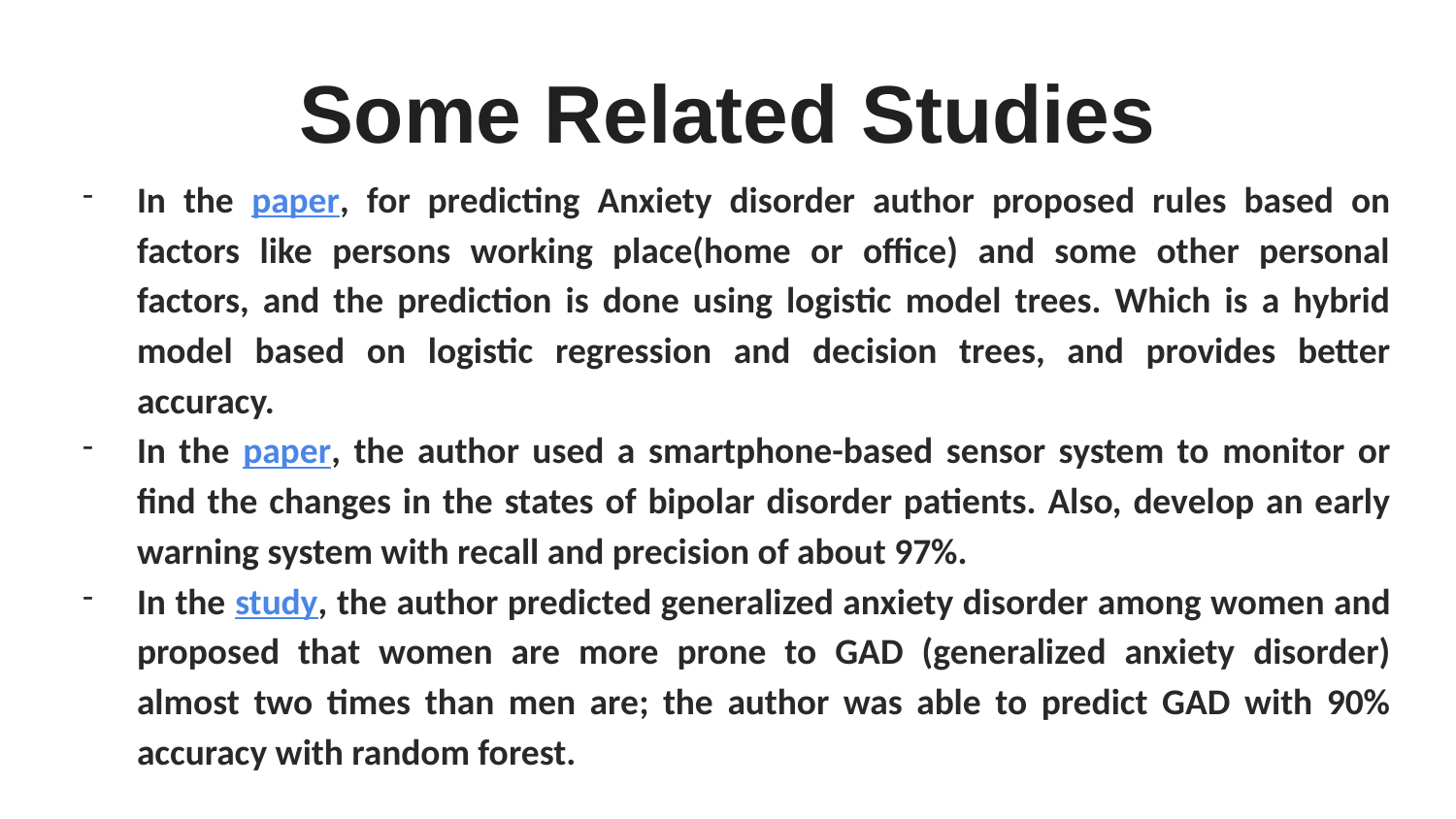

# Some Related Studies
In the paper, for predicting Anxiety disorder author proposed rules based on factors like persons working place(home or office) and some other personal factors, and the prediction is done using logistic model trees. Which is a hybrid model based on logistic regression and decision trees, and provides better accuracy.
In the paper, the author used a smartphone-based sensor system to monitor or find the changes in the states of bipolar disorder patients. Also, develop an early warning system with recall and precision of about 97%.
In the study, the author predicted generalized anxiety disorder among women and proposed that women are more prone to GAD (generalized anxiety disorder) almost two times than men are; the author was able to predict GAD with 90% accuracy with random forest.